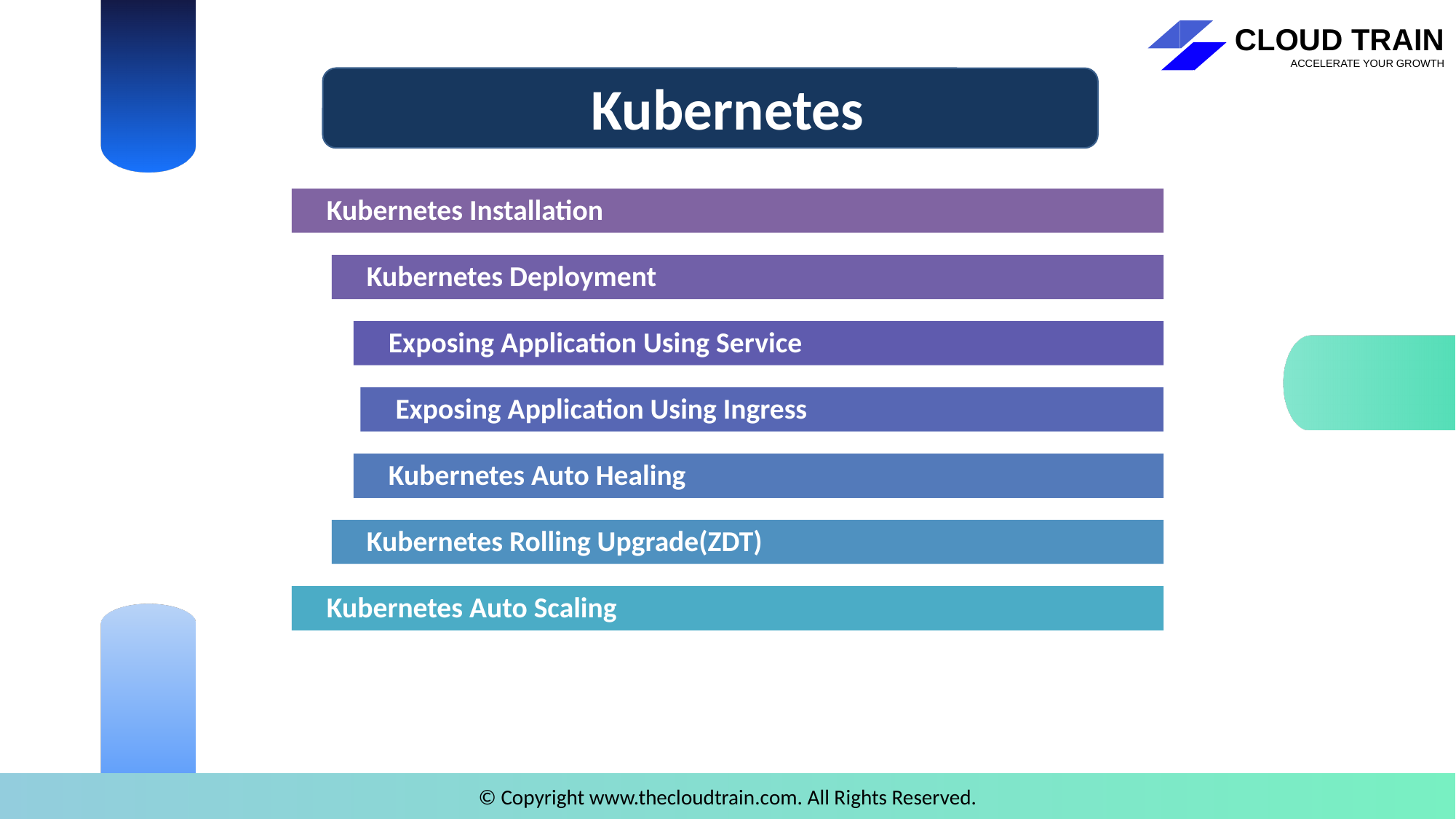

# Kubernetes

Kubernetes Installation

Kubernetes Deployment

Exposing Application Using Service

Exposing Application Using Ingress

Kubernetes Auto Healing

Kubernetes Rolling Upgrade(ZDT)

Kubernetes Auto Scaling